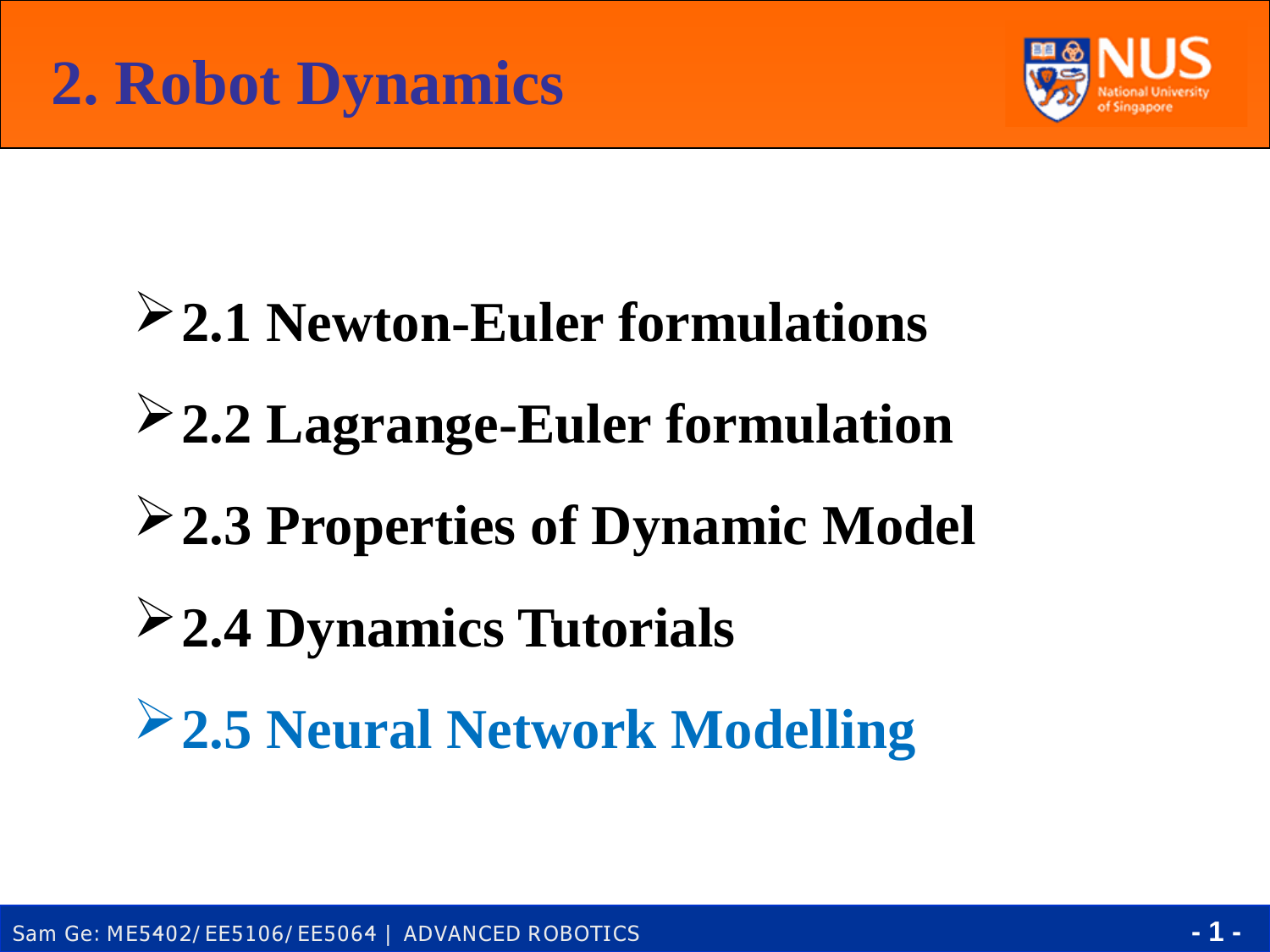

2. Robot Dynamics
2.1 Newton-Euler formulations
2.2 Lagrange-Euler formulation
2.3 Properties of Dynamic Model
2.4 Dynamics Tutorials
2.5 Neural Network Modelling
- 1 -